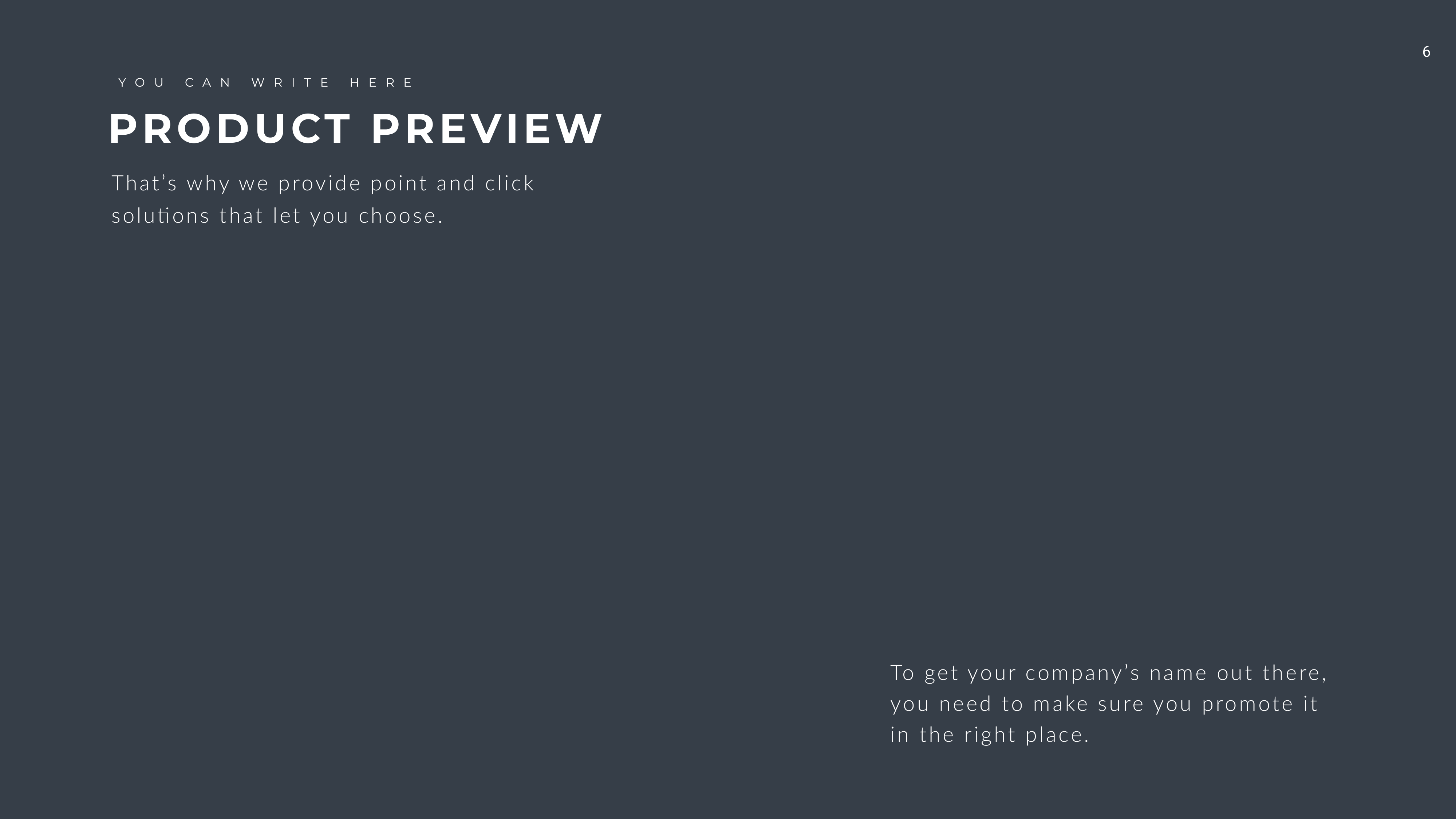

YOU CAN WRITE HERE
PRODUCT PREVIEW

That’s why we provide point and click solutions that let you choose.

To get your company’s name out there, you need to make sure you promote it in the right place.